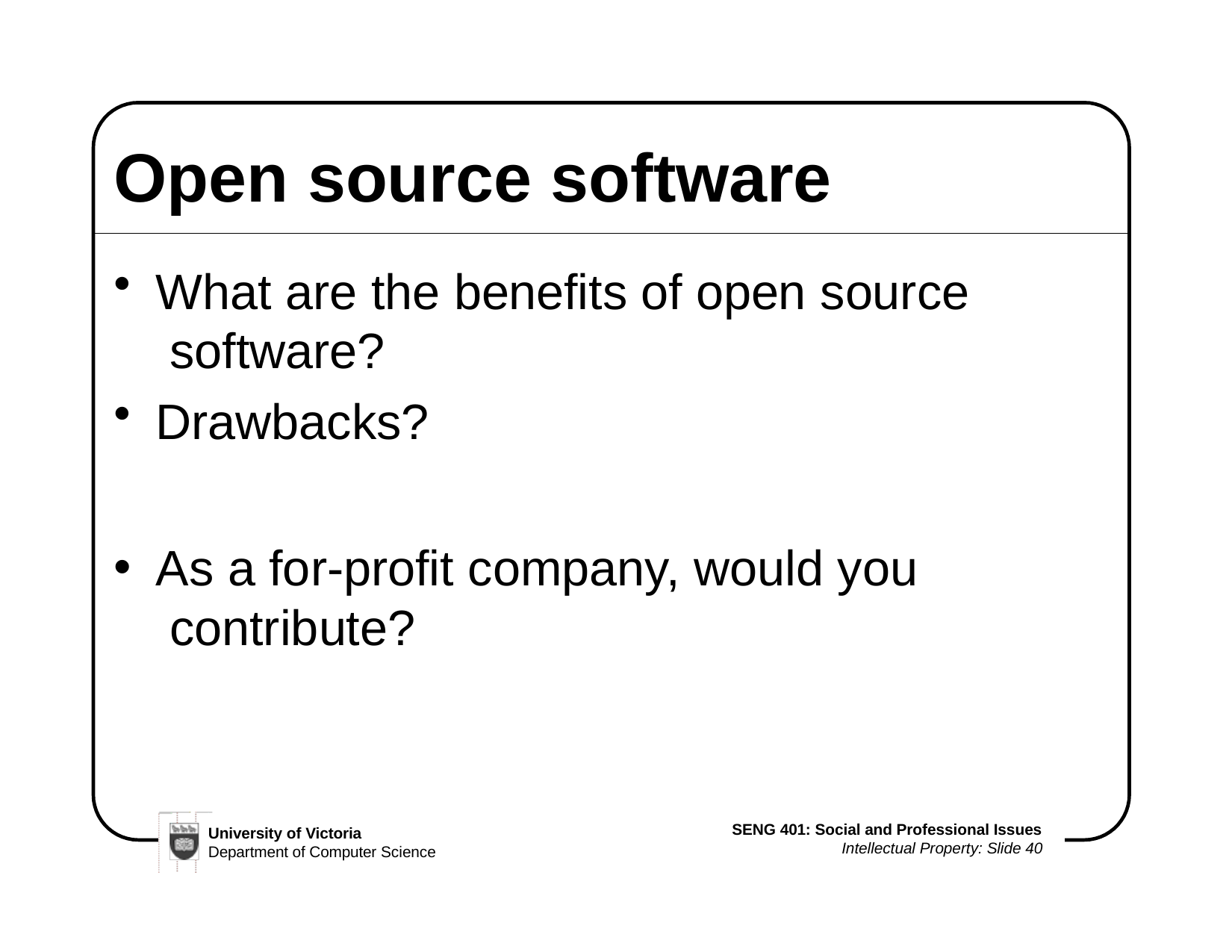

# Open source software

What are the benefits of open source  software?
Drawbacks?

As a for-profit company, would you  contribute?
SENG 401: Social and Professional Issues
Intellectual Property: Slide 40
University of Victoria
Department of Computer Science